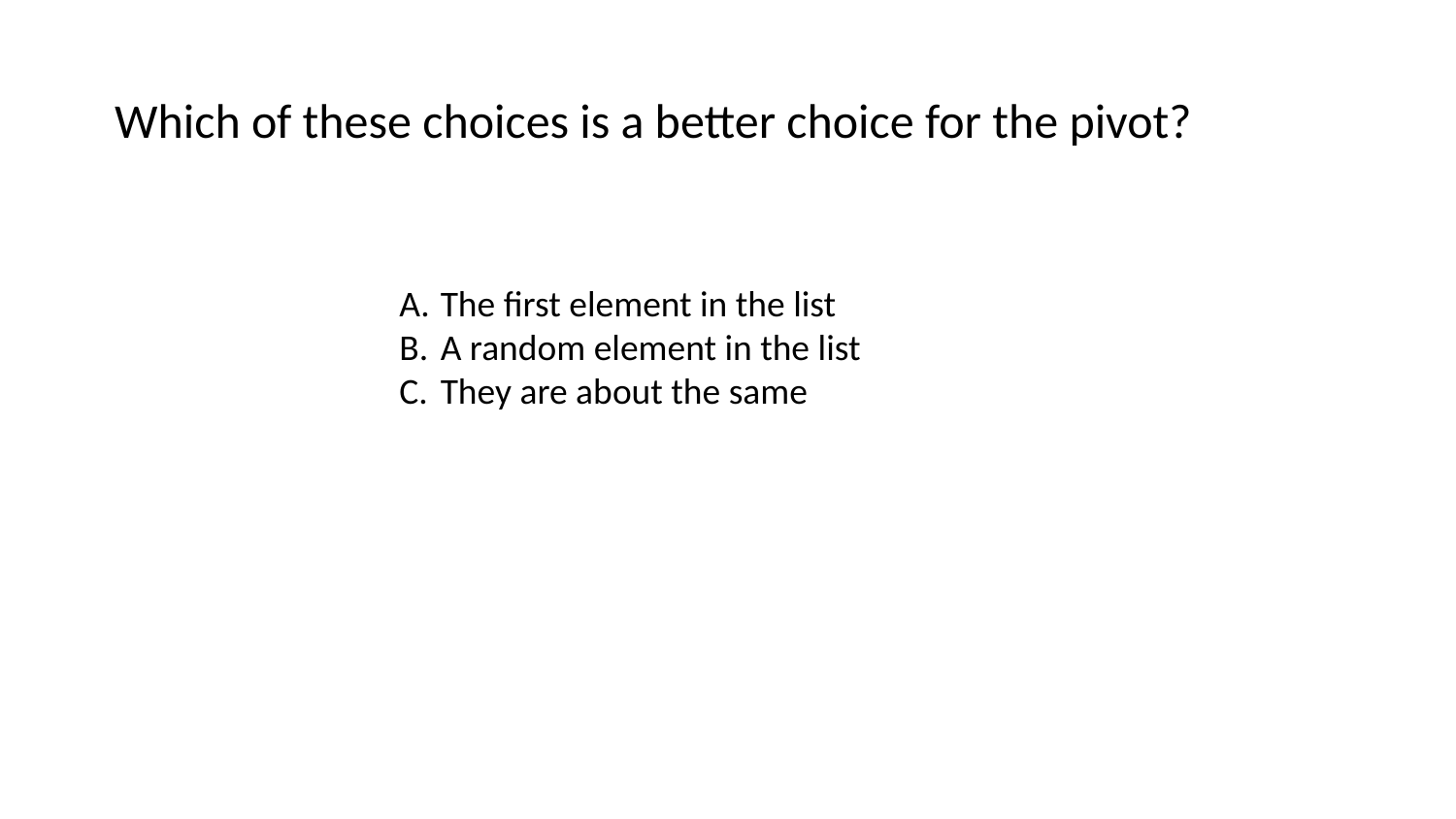

# Which of these choices is a better choice for the pivot?
The first element in the list
A random element in the list
They are about the same